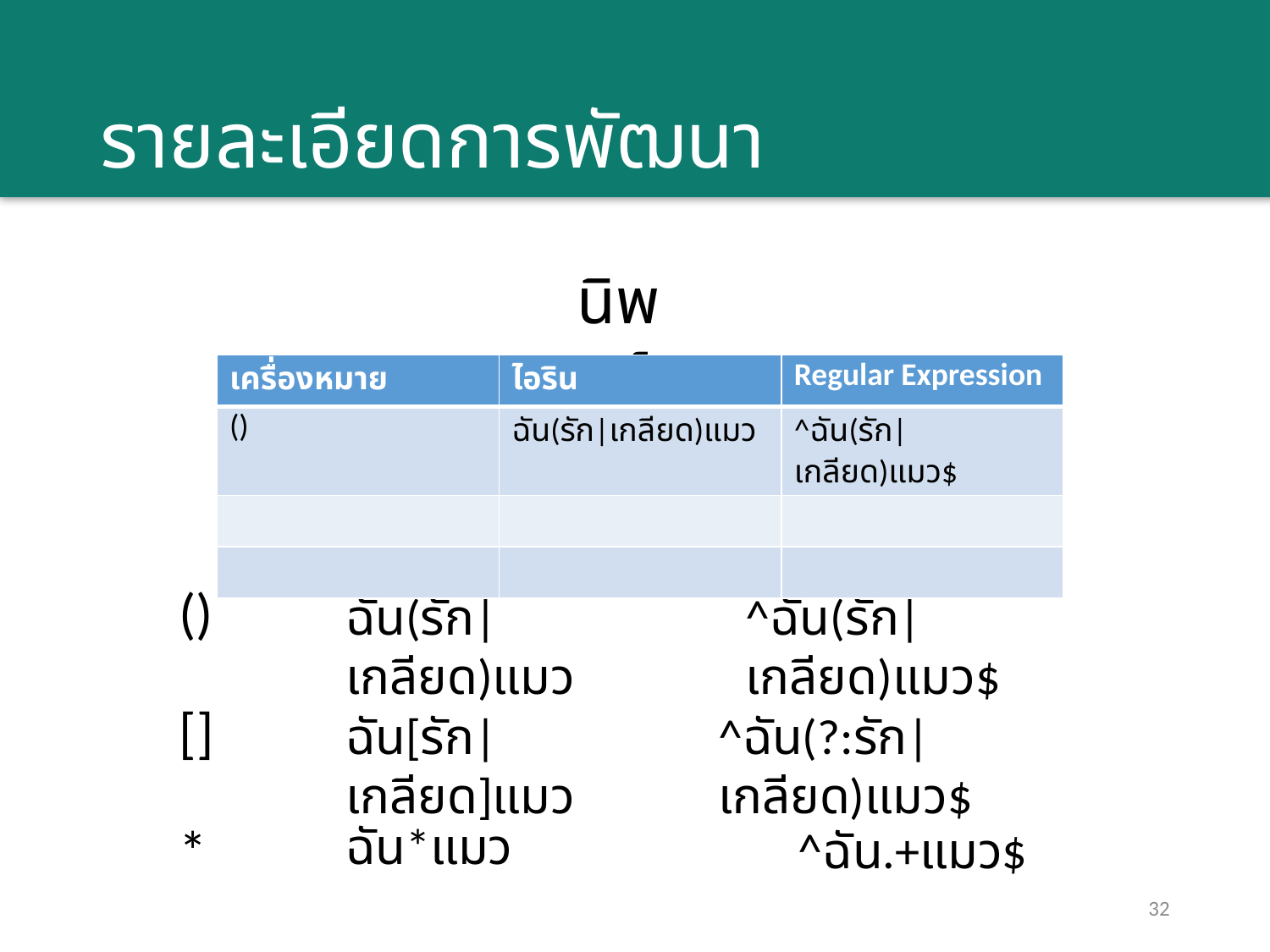

# รายละเอียดการพัฒนา
นิพจน์
| เครื่องหมาย | ไอริน | Regular Expression |
| --- | --- | --- |
| () | ฉัน(รัก|เกลียด)แมว | ^ฉัน(รัก|เกลียด)แมว$ |
|  |  |  |
|  |  |  |
()
ฉัน(รัก|เกลียด)แมว
^ฉัน(รัก|เกลียด)แมว$
[]
ฉัน[รัก|เกลียด]แมว
^ฉัน(?:รัก|เกลียด)แมว$
*
ฉัน*แมว
^ฉัน.+แมว$
32